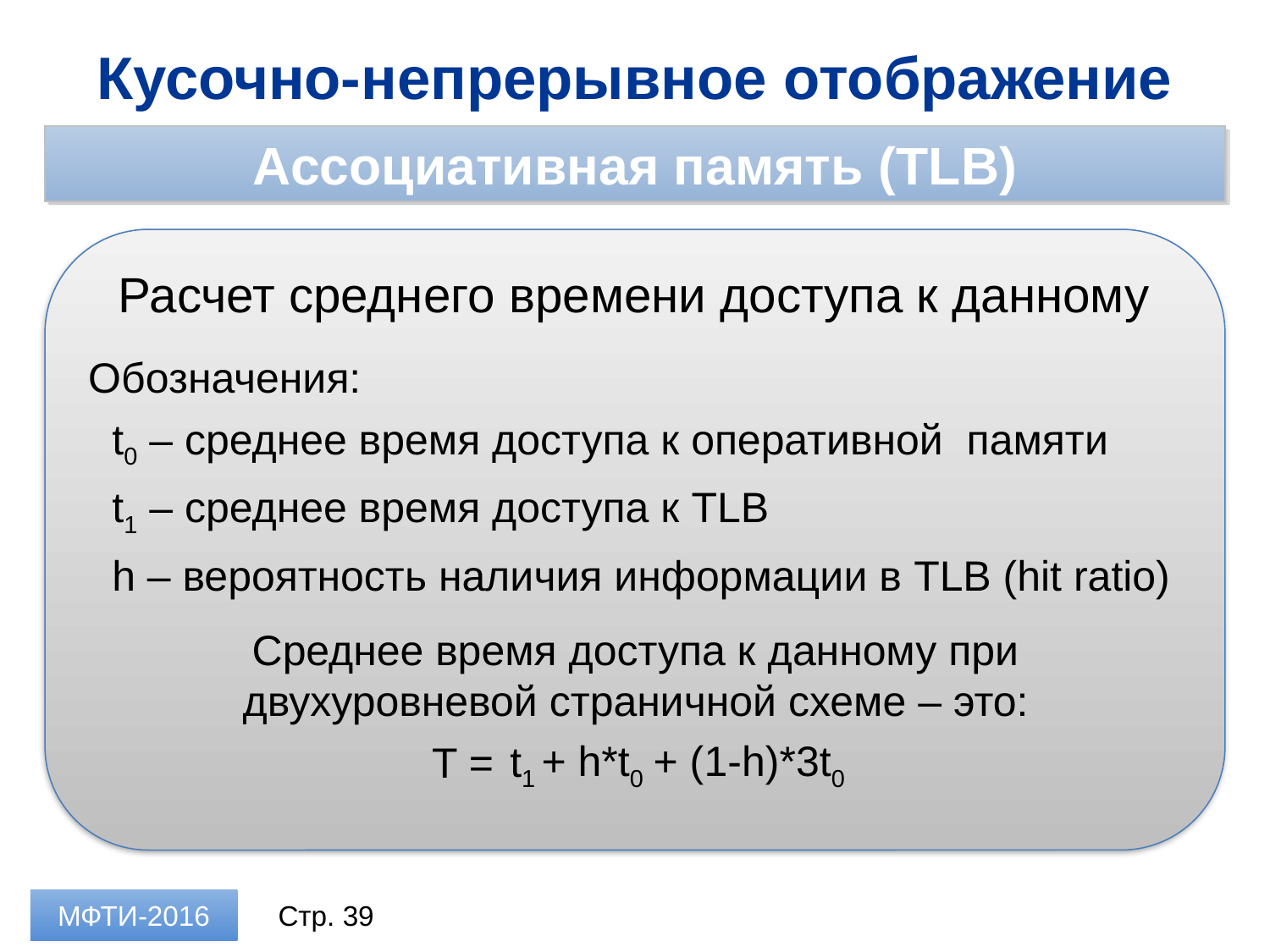

Кусочно-непрерывное отображение
Ассоциативная память (TLB)

Расчет среднего времени доступа к данному
Обозначения:
  t0 – среднее время доступа к оперативной  памяти
  t1 – среднее время доступа к TLB
  h – вероятность наличия информации в TLB (hit ratio)
Среднее время доступа к данному при двухуровневой страничной схеме – это:
		T =
+ (1-h)*3t0
+ h*t0
t1
МФТИ-2016
Стр. 39